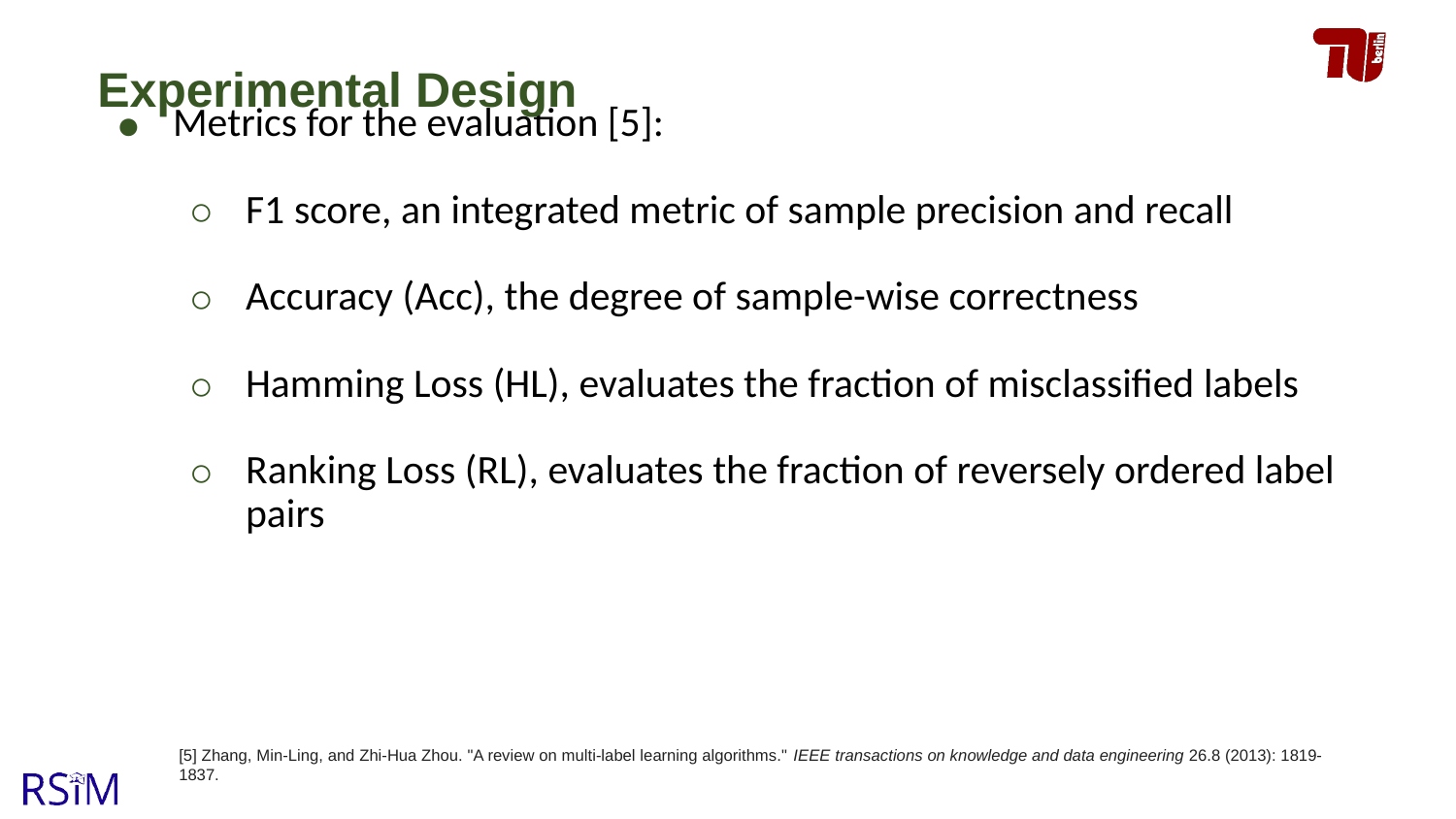

# Experimental Design

Metrics for the evaluation [5]:

F1 score, an integrated metric of sample precision and recall

Accuracy (Acc), the degree of sample-wise correctness

Hamming Loss (HL), evaluates the fraction of misclassified labels

Ranking Loss (RL), evaluates the fraction of reversely ordered label pairs

[5] Zhang, Min-Ling, and Zhi-Hua Zhou. "A review on multi-label learning algorithms." IEEE transactions on knowledge and data engineering 26.8 (2013): 1819-1837.